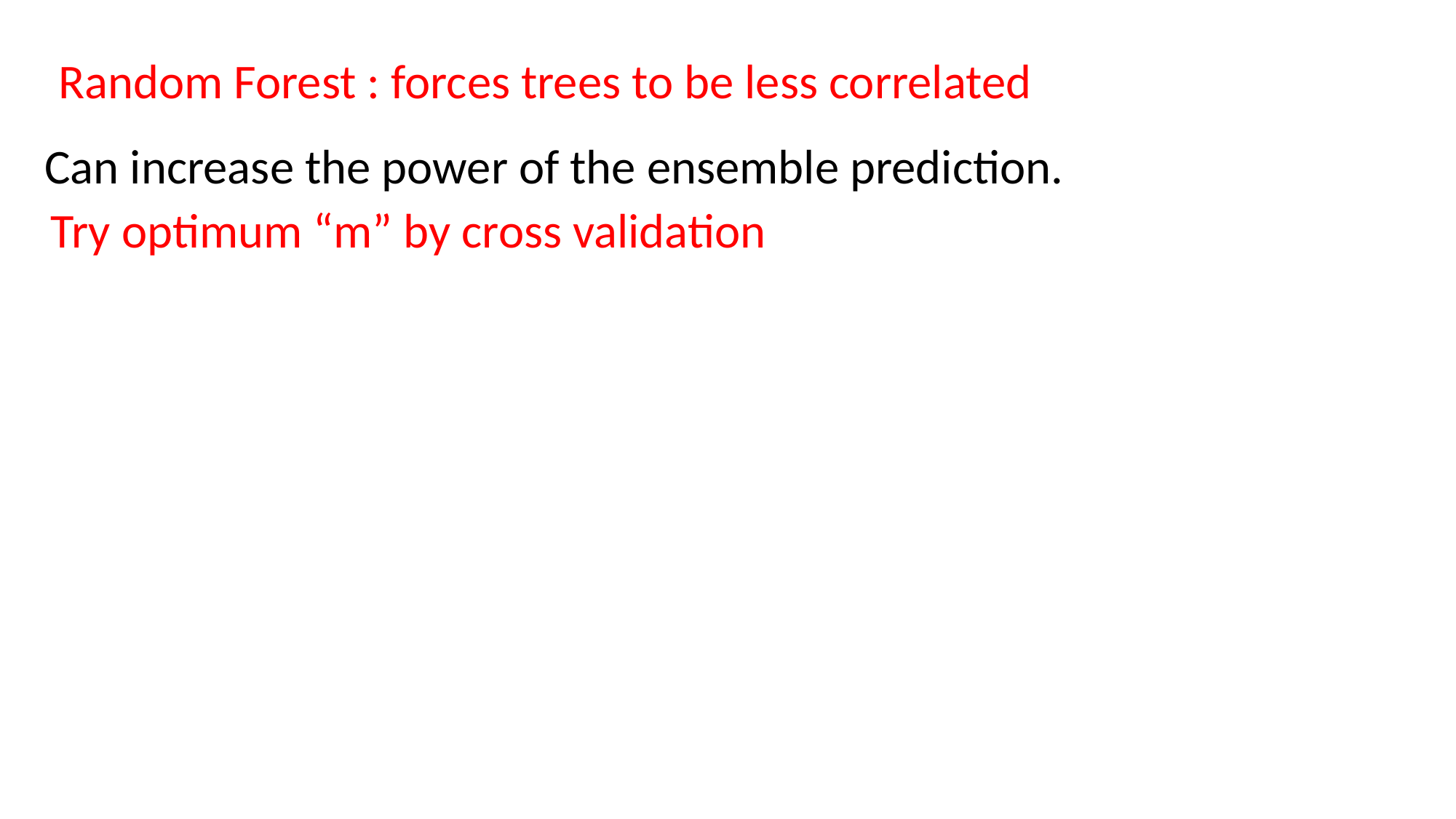

Random Forest : forces trees to be less correlated
Can increase the power of the ensemble prediction.
Try optimum “m” by cross validation